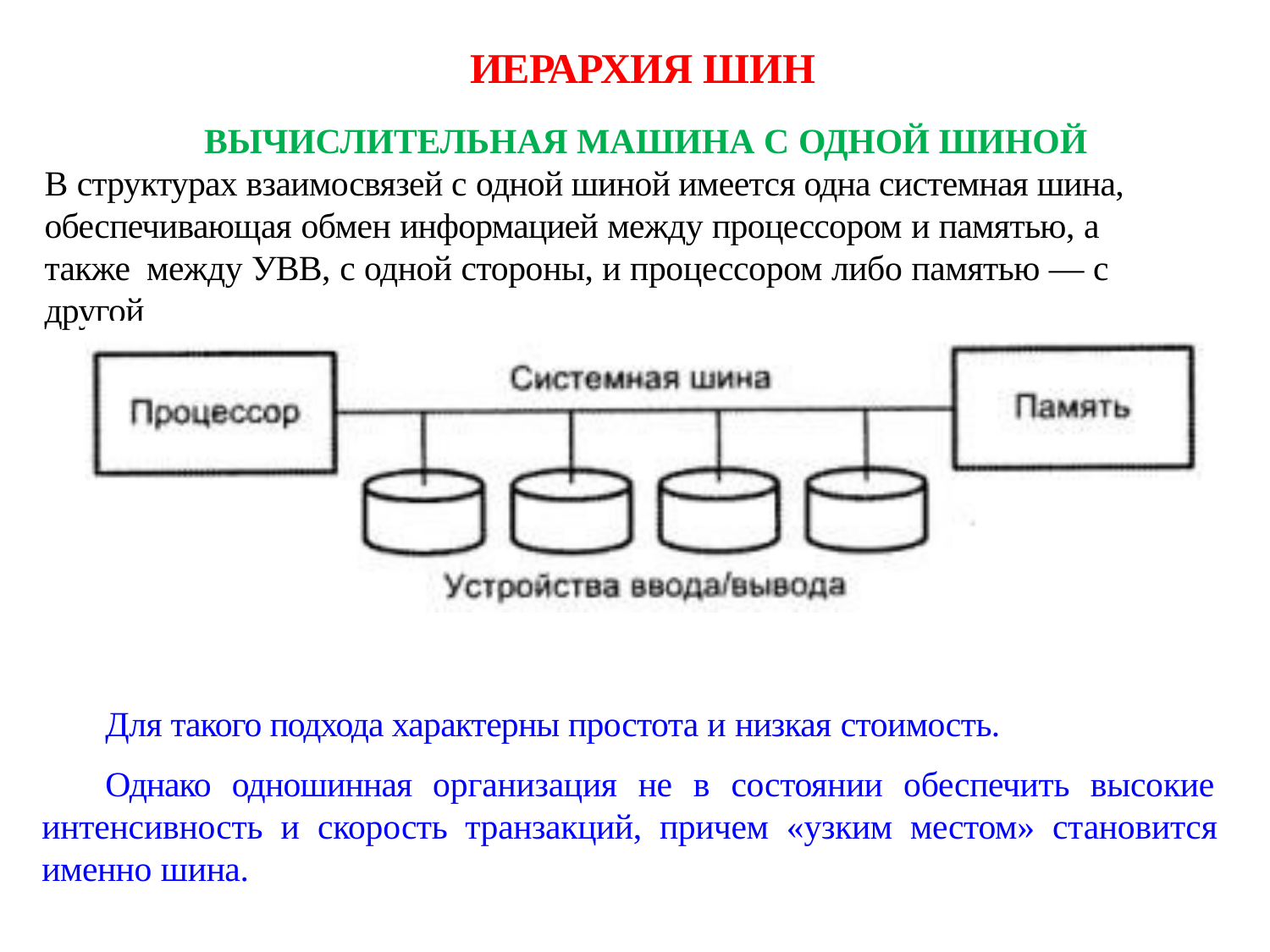

# ИЕРАРХИЯ ШИН
ВЫЧИСЛИТЕЛЬНАЯ МАШИНА С ОДНОЙ ШИНОЙ
В структурах взаимосвязей с одной шиной имеется одна системная шина,  обеспе­чивающая обмен информацией между процессором и памятью, а также  между УВВ, с одной стороны, и процессором либо памятью — с другой

Для такого подхода характерны простота и низкая стоимость.
Однако одношинная организация не в состоянии обеспечить высокие  интенсивность и скорость транзакций, причем «узким местом» становится  именно шина.